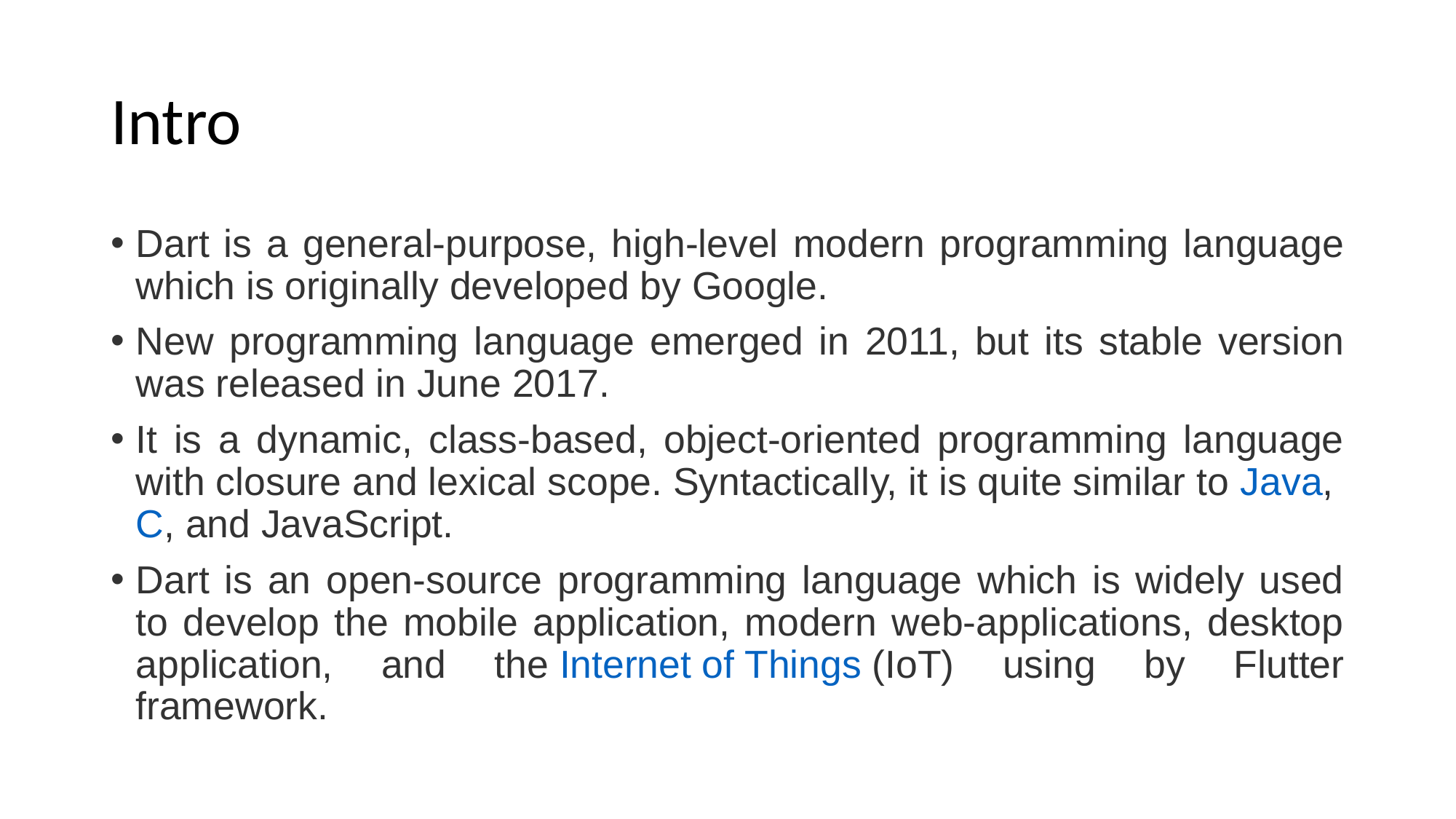

# Intro
Dart is a general-purpose, high-level modern programming language which is originally developed by Google.
New programming language emerged in 2011, but its stable version was released in June 2017.
It is a dynamic, class-based, object-oriented programming language with closure and lexical scope. Syntactically, it is quite similar to Java, C, and JavaScript.
Dart is an open-source programming language which is widely used to develop the mobile application, modern web-applications, desktop application, and the Internet of Things (IoT) using by Flutter framework.